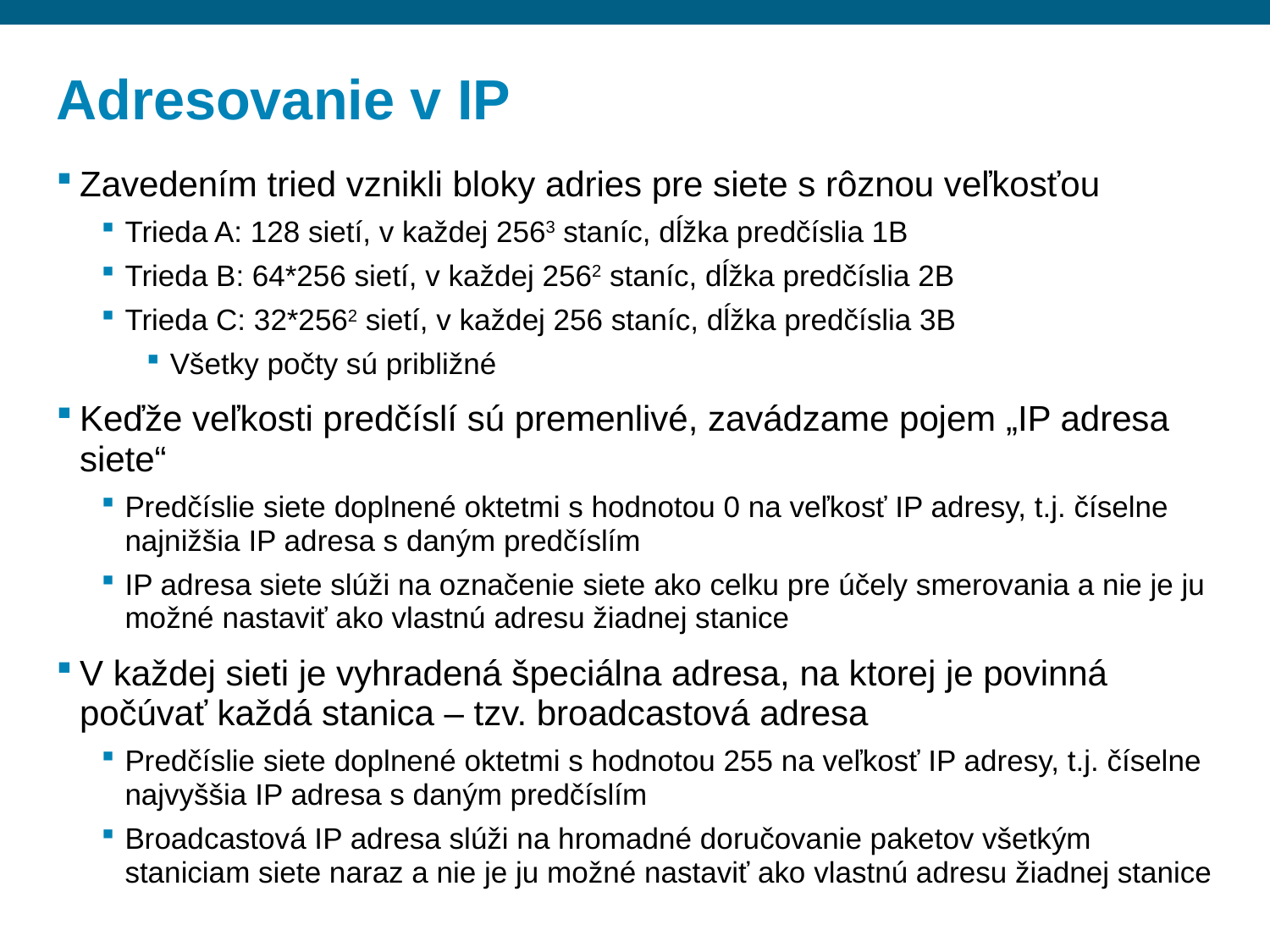

# Adresovanie v IP
Zavedením tried vznikli bloky adries pre siete s rôznou veľkosťou
Trieda A: 128 sietí, v každej 2563 staníc, dĺžka predčíslia 1B
Trieda B: 64*256 sietí, v každej 2562 staníc, dĺžka predčíslia 2B
Trieda C: 32*2562 sietí, v každej 256 staníc, dĺžka predčíslia 3B
Všetky počty sú približné
Keďže veľkosti predčíslí sú premenlivé, zavádzame pojem „IP adresa siete“
Predčíslie siete doplnené oktetmi s hodnotou 0 na veľkosť IP adresy, t.j. číselne najnižšia IP adresa s daným predčíslím
IP adresa siete slúži na označenie siete ako celku pre účely smerovania a nie je ju možné nastaviť ako vlastnú adresu žiadnej stanice
V každej sieti je vyhradená špeciálna adresa, na ktorej je povinná počúvať každá stanica – tzv. broadcastová adresa
Predčíslie siete doplnené oktetmi s hodnotou 255 na veľkosť IP adresy, t.j. číselne najvyššia IP adresa s daným predčíslím
Broadcastová IP adresa slúži na hromadné doručovanie paketov všetkým staniciam siete naraz a nie je ju možné nastaviť ako vlastnú adresu žiadnej stanice